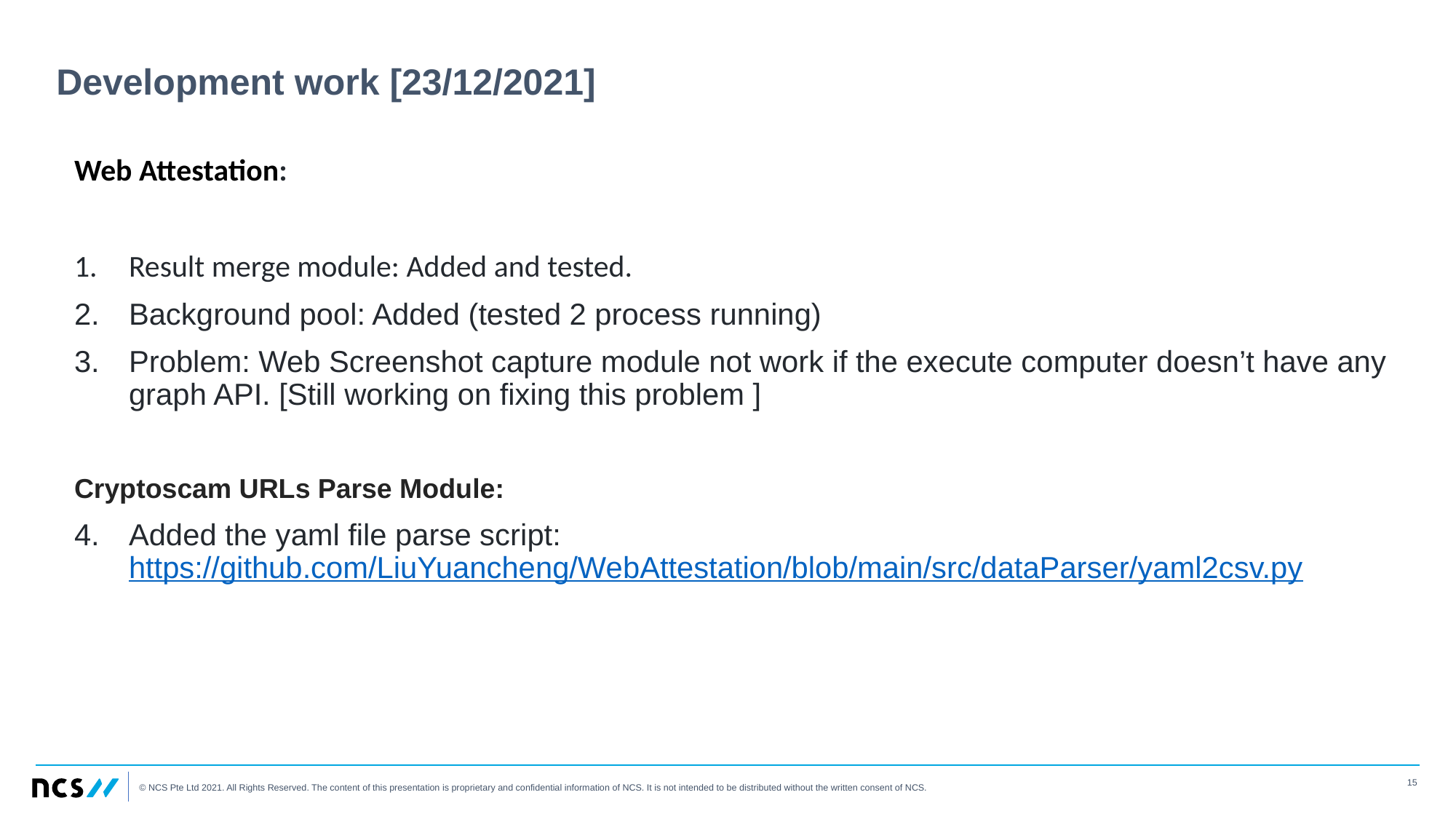

# Development work [23/12/2021]

Web Attestation:

Result merge module: Added and tested.
Background pool: Added (tested 2 process running)
Problem: Web Screenshot capture module not work if the execute computer doesn’t have any graph API. [Still working on fixing this problem ]

Cryptoscam URLs Parse Module:
Added the yaml file parse script: https://github.com/LiuYuancheng/WebAttestation/blob/main/src/dataParser/yaml2csv.py